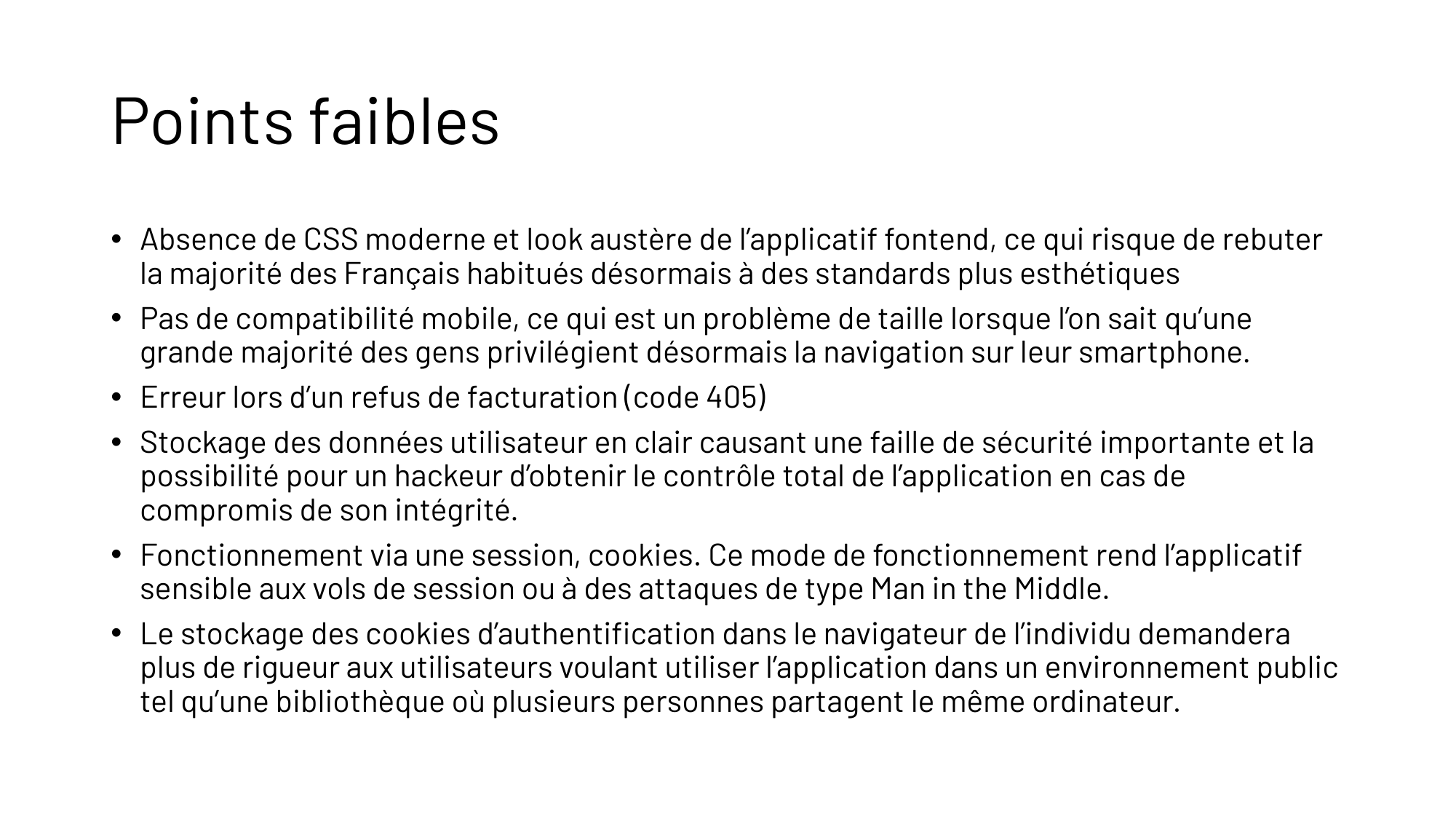

# Points faibles
Absence de CSS moderne et look austère de l’applicatif fontend, ce qui risque de rebuter la majorité des Français habitués désormais à des standards plus esthétiques
Pas de compatibilité mobile, ce qui est un problème de taille lorsque l’on sait qu’une grande majorité des gens privilégient désormais la navigation sur leur smartphone.
Erreur lors d’un refus de facturation (code 405)
Stockage des données utilisateur en clair causant une faille de sécurité importante et la possibilité pour un hackeur d’obtenir le contrôle total de l’application en cas de compromis de son intégrité.
Fonctionnement via une session, cookies. Ce mode de fonctionnement rend l’applicatif sensible aux vols de session ou à des attaques de type Man in the Middle.
Le stockage des cookies d’authentification dans le navigateur de l’individu demandera plus de rigueur aux utilisateurs voulant utiliser l’application dans un environnement public tel qu’une bibliothèque où plusieurs personnes partagent le même ordinateur.